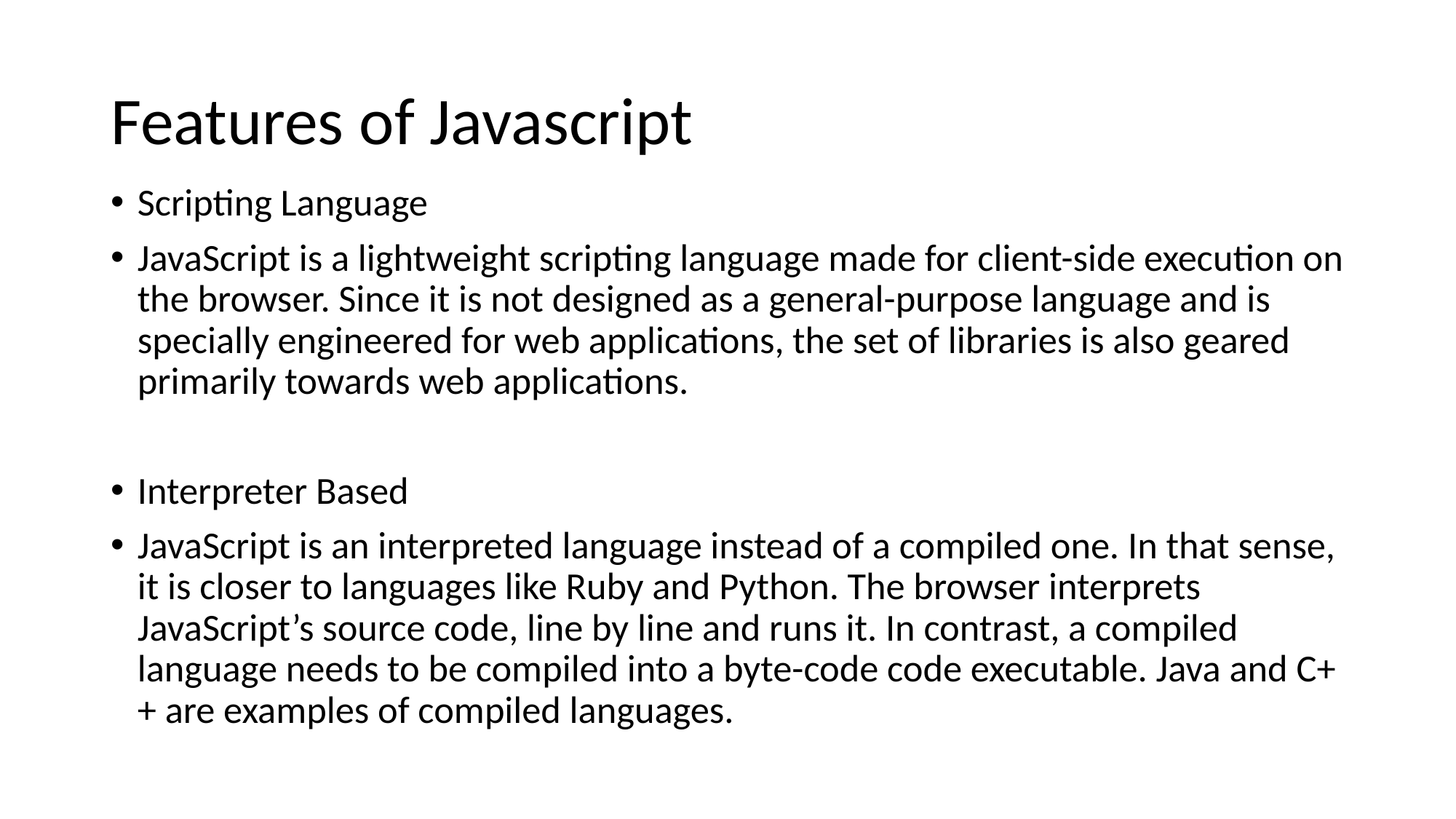

# Features of Javascript
Scripting Language
JavaScript is a lightweight scripting language made for client-side execution on the browser. Since it is not designed as a general-purpose language and is specially engineered for web applications, the set of libraries is also geared primarily towards web applications.

Interpreter Based
JavaScript is an interpreted language instead of a compiled one. In that sense, it is closer to languages like Ruby and Python. The browser interprets JavaScript’s source code, line by line and runs it. In contrast, a compiled language needs to be compiled into a byte-code code executable. Java and C++ are examples of compiled languages.